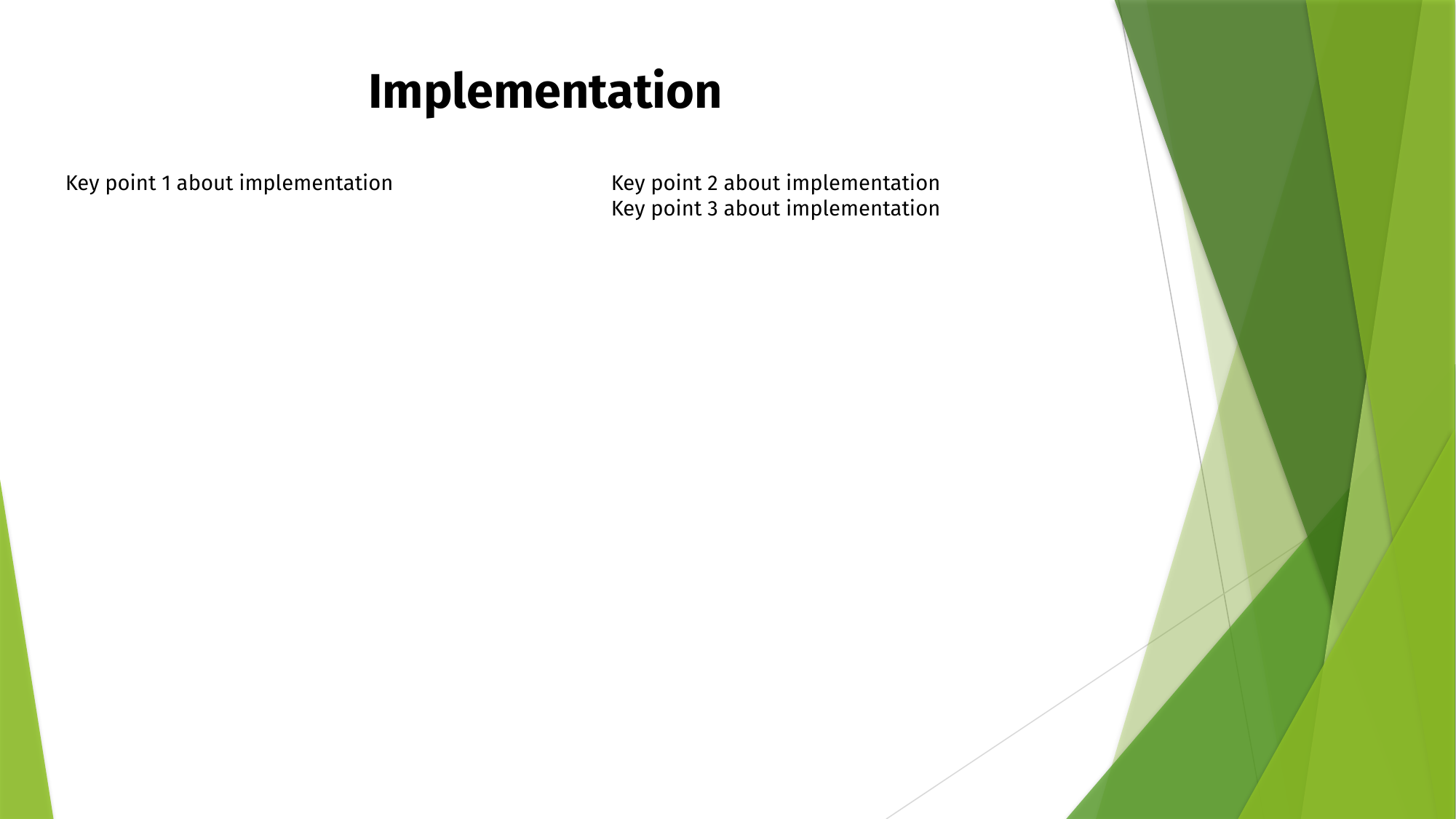

Implementation
Key point 1 about implementation
Key point 2 about implementation
Key point 3 about implementation